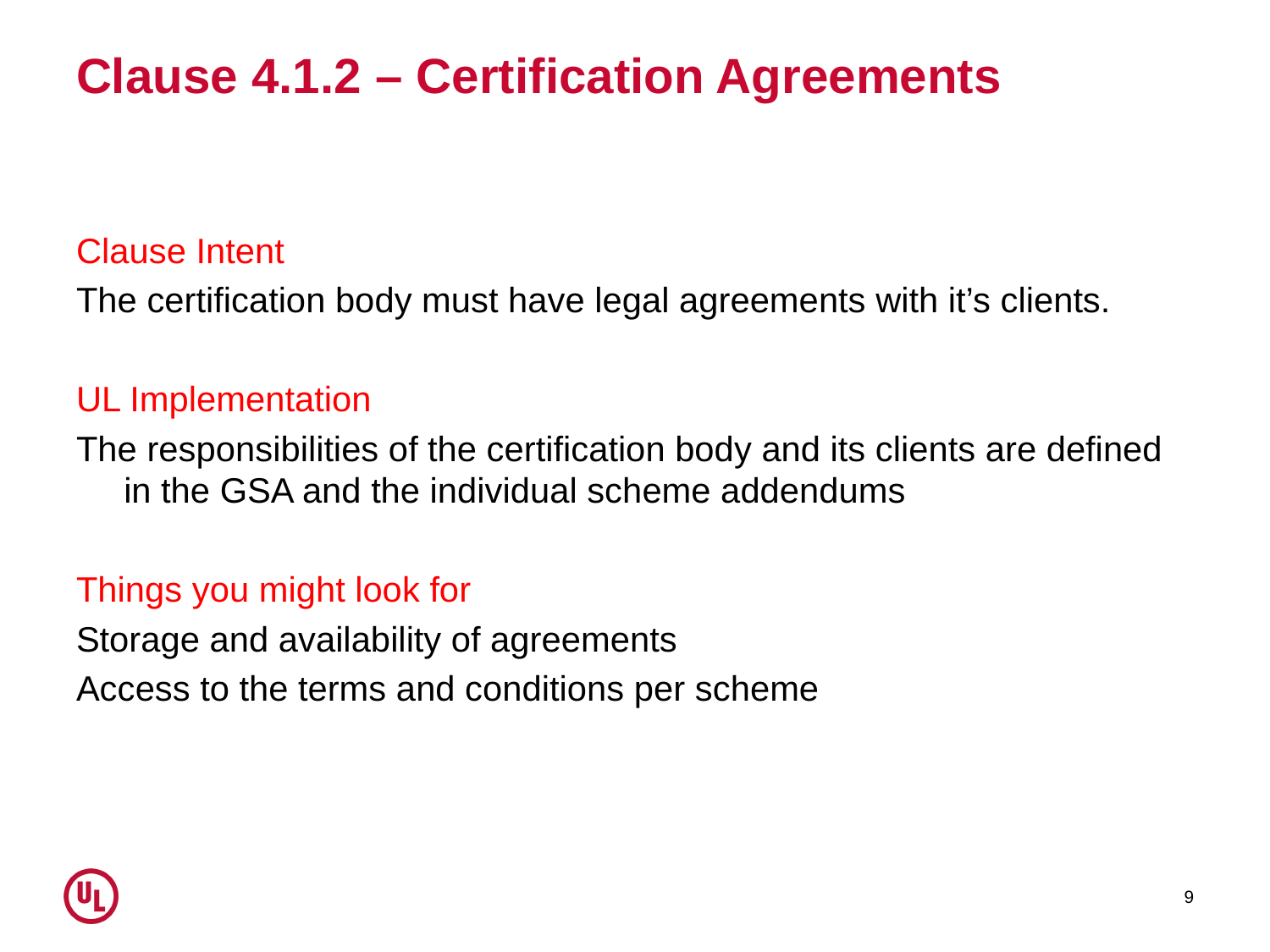

# Clause 4.1.2 – Certification Agreements
Clause Intent
The certification body must have legal agreements with it’s clients.

UL Implementation
The responsibilities of the certification body and its clients are defined in the GSA and the individual scheme addendums

Things you might look for
Storage and availability of agreements
Access to the terms and conditions per scheme

9